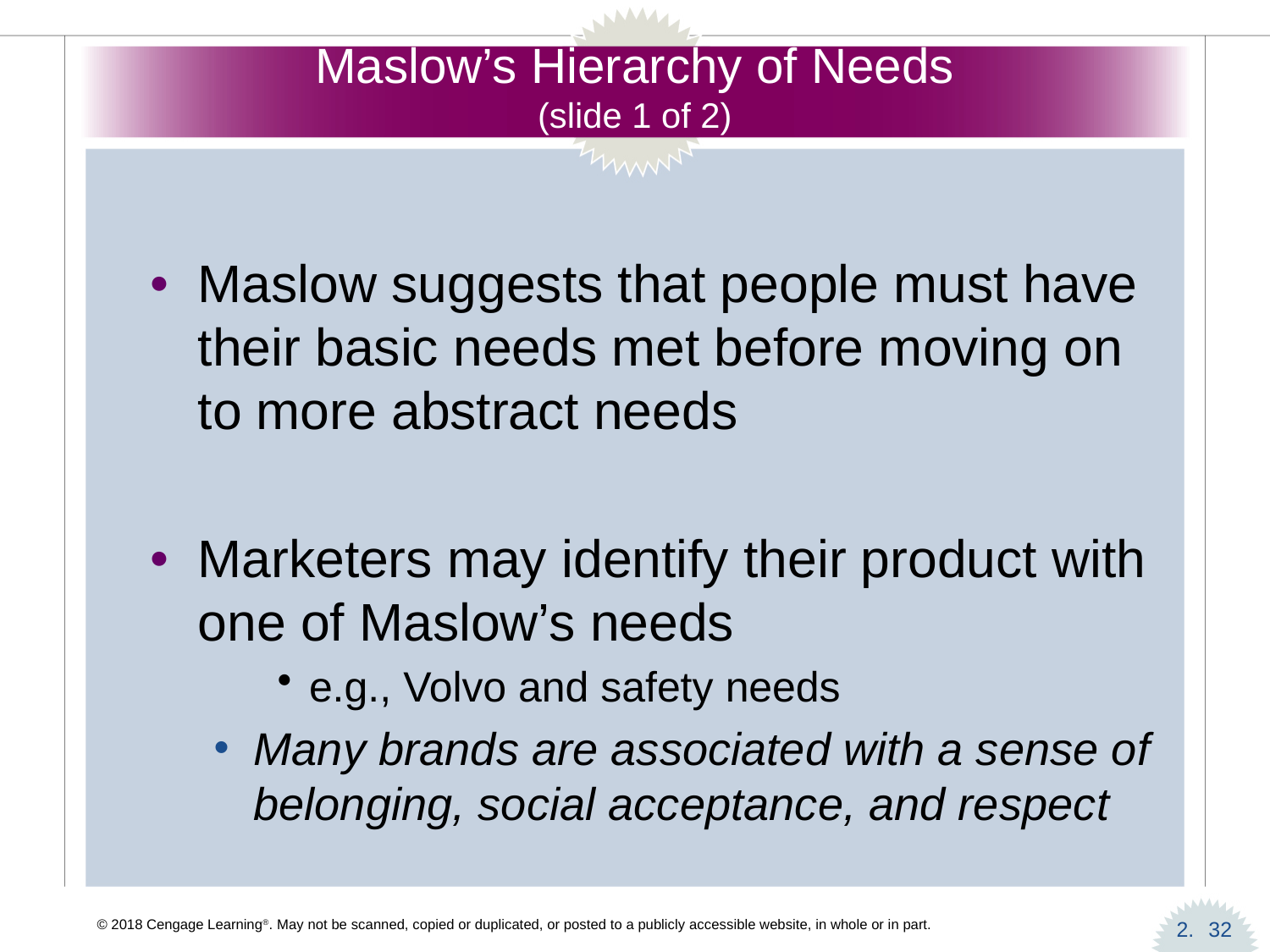

# Maslow’s Hierarchy of Needs (slide 1 of 2)
Maslow suggests that people must have their basic needs met before moving on to more abstract needs

Marketers may identify their product with one of Maslow’s needs
e.g., Volvo and safety needs
Many brands are associated with a sense of belonging, social acceptance, and respect
32